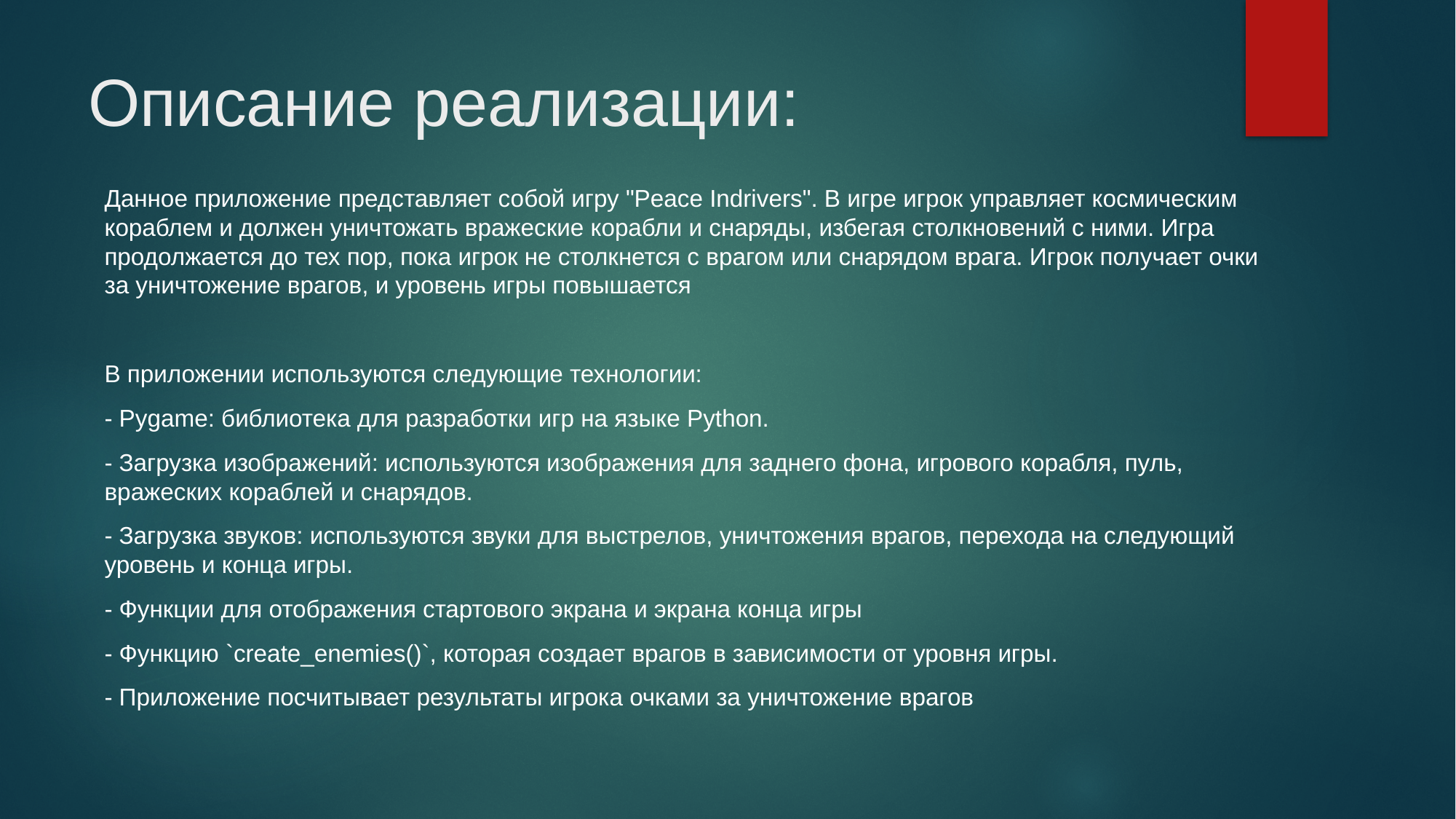

# Описание реализации:
Данное приложение представляет собой игру "Peace Indrivers". В игре игрок управляет космическим кораблем и должен уничтожать вражеские корабли и снаряды, избегая столкновений с ними. Игра продолжается до тех пор, пока игрок не столкнется с врагом или снарядом врага. Игрок получает очки за уничтожение врагов, и уровень игры повышается

В приложении используются следующие технологии:
- Pygame: библиотека для разработки игр на языке Python.
- Загрузка изображений: используются изображения для заднего фона, игрового корабля, пуль, вражеских кораблей и снарядов.
- Загрузка звуков: используются звуки для выстрелов, уничтожения врагов, перехода на следующий уровень и конца игры.
- Функции для отображения стартового экрана и экрана конца игры
- Функцию `create_enemies()`, которая создает врагов в зависимости от уровня игры.
- Приложение посчитывает результаты игрока очками за уничтожение врагов